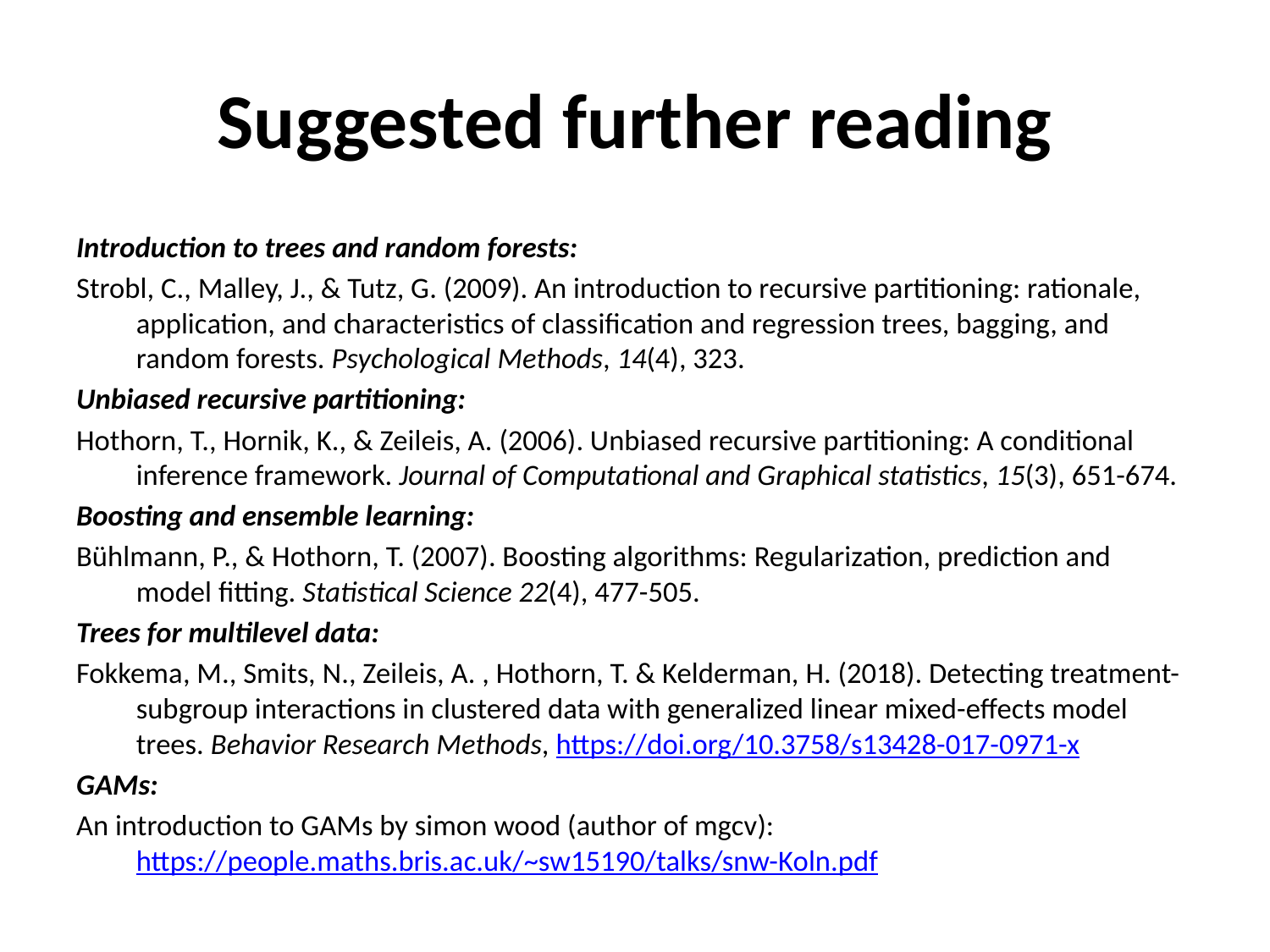

# Suggested further reading
Introduction to trees and random forests:
Strobl, C., Malley, J., & Tutz, G. (2009). An introduction to recursive partitioning: rationale, application, and characteristics of classification and regression trees, bagging, and random forests. Psychological Methods, 14(4), 323.
Unbiased recursive partitioning:
Hothorn, T., Hornik, K., & Zeileis, A. (2006). Unbiased recursive partitioning: A conditional inference framework. Journal of Computational and Graphical statistics, 15(3), 651-674.
Boosting and ensemble learning:
Bühlmann, P., & Hothorn, T. (2007). Boosting algorithms: Regularization, prediction and model fitting. Statistical Science 22(4), 477-505.
Trees for multilevel data:
Fokkema, M., Smits, N., Zeileis, A. , Hothorn, T. & Kelderman, H. (2018). Detecting treatment-subgroup interactions in clustered data with generalized linear mixed-effects model trees. Behavior Research Methods, https://doi.org/10.3758/s13428-017-0971-x
GAMs:
An introduction to GAMs by simon wood (author of mgcv): https://people.maths.bris.ac.uk/~sw15190/talks/snw-Koln.pdf